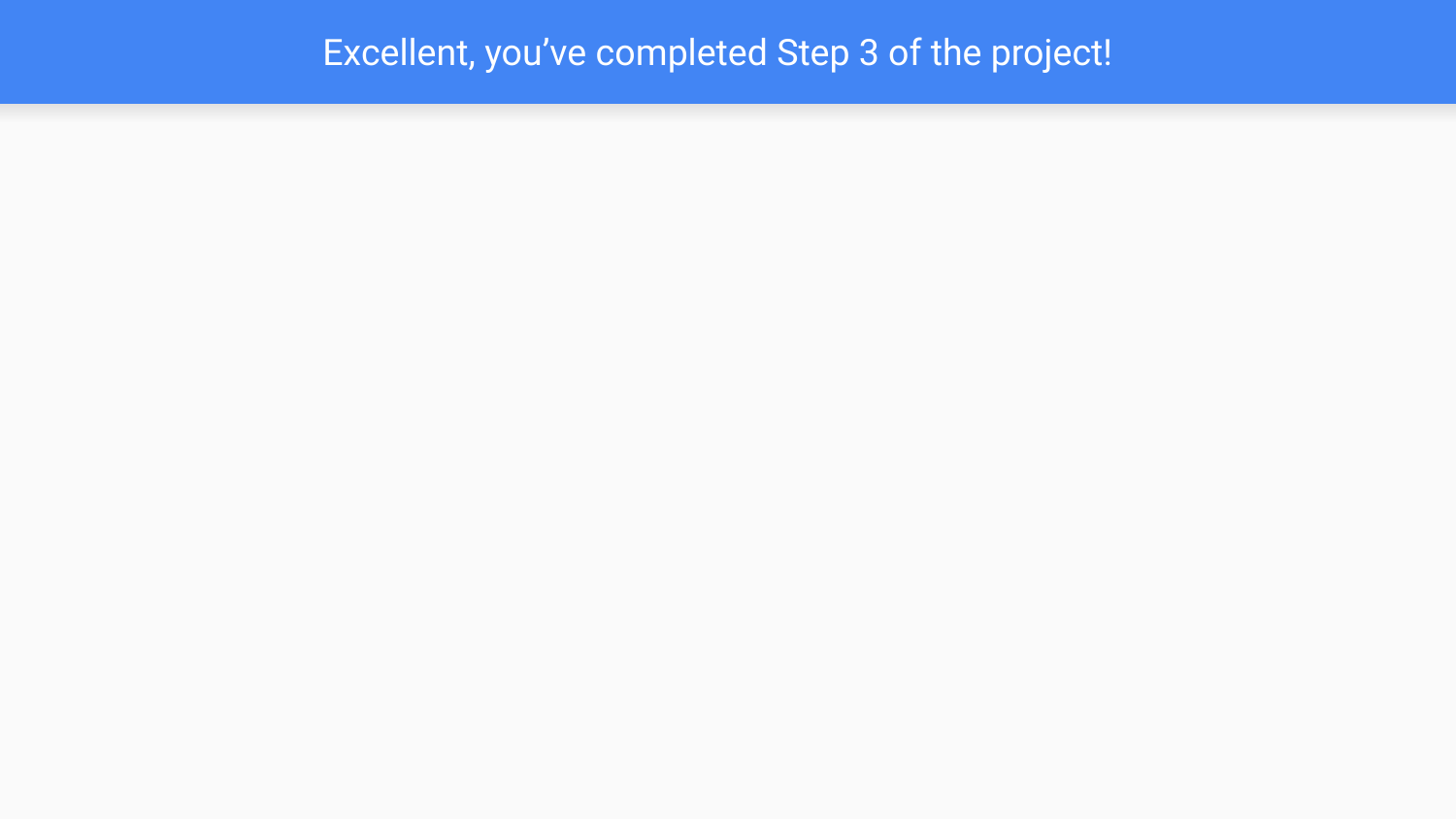

# Excellent, you’ve completed Step 3 of the project!